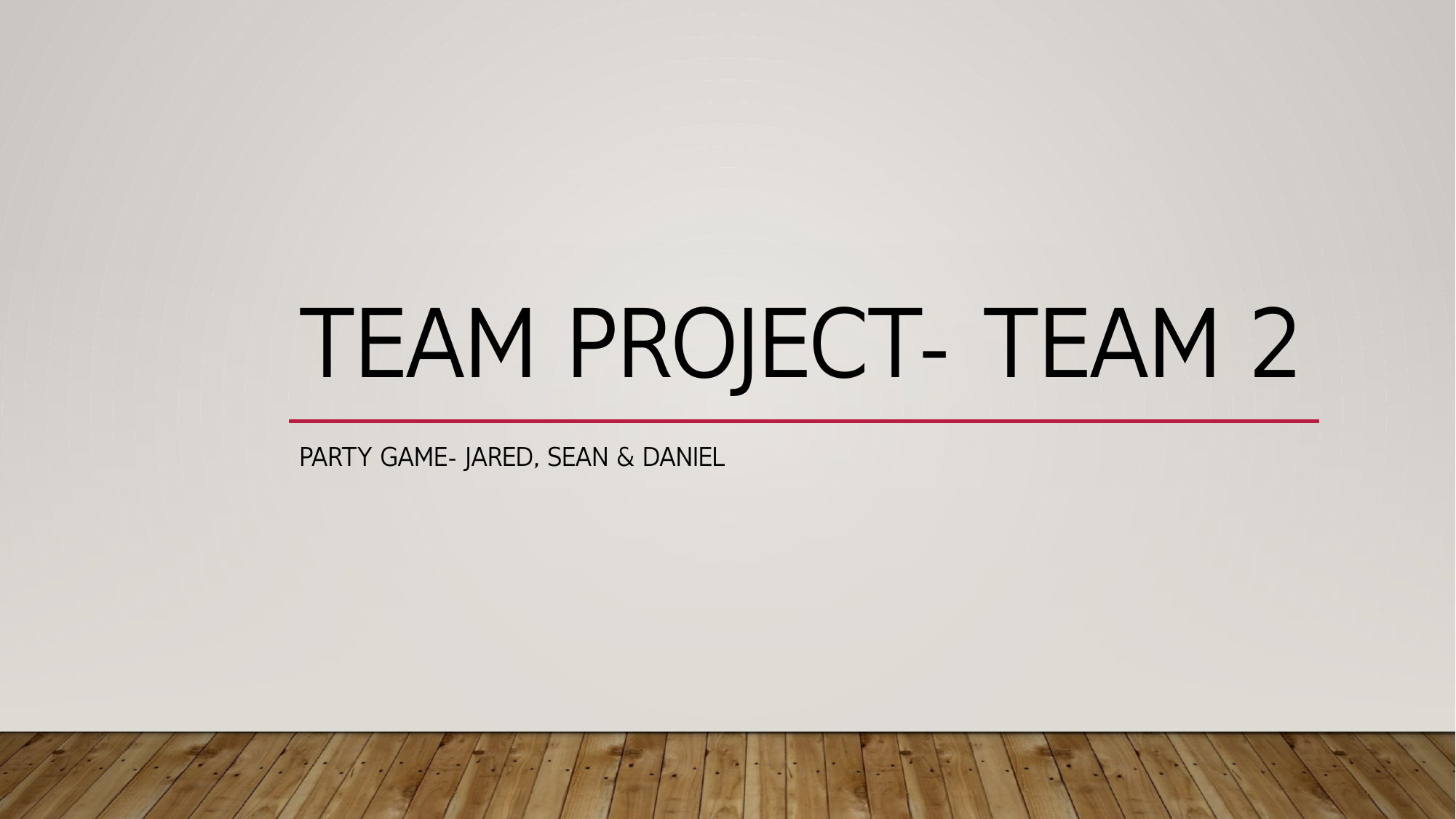

# Team Project- Team 2
Party Game- Jared, Sean & Daniel